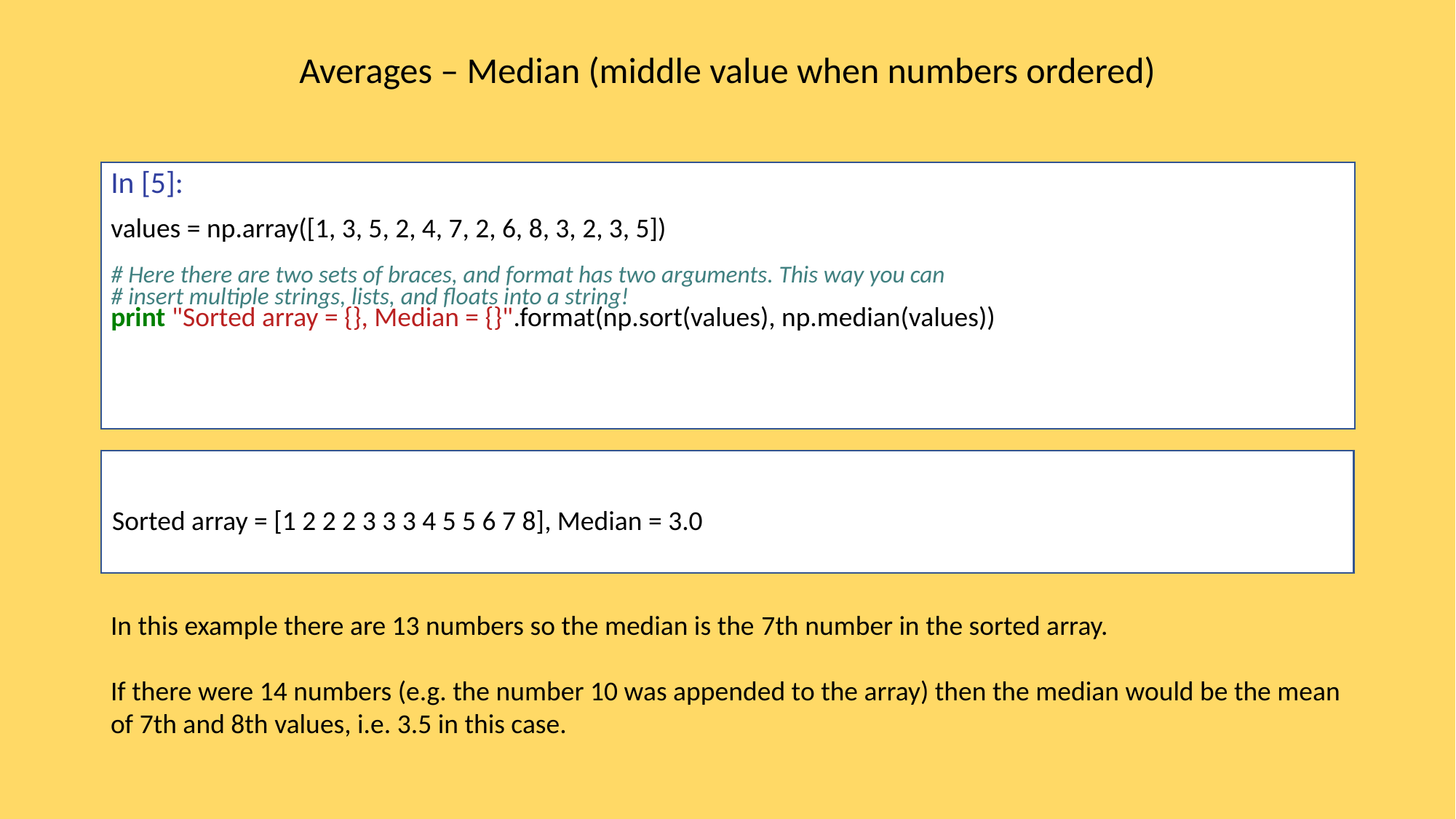

# Averages – Median (middle value when numbers ordered)

In [5]:

values = np.array([1, 3, 5, 2, 4, 7, 2, 6, 8, 3, 2, 3, 5])

# Here there are two sets of braces, and format has two arguments. This way you can
# insert multiple strings, lists, and floats into a string!
print "Sorted array = {}, Median = {}".format(np.sort(values), np.median(values))

Sorted array = [1 2 2 2 3 3 3 4 5 5 6 7 8], Median = 3.0
In this example there are 13 numbers so the median is the 7th number in the sorted array.

If there were 14 numbers (e.g. the number 10 was appended to the array) then the median would be the mean of 7th and 8th values, i.e. 3.5 in this case.